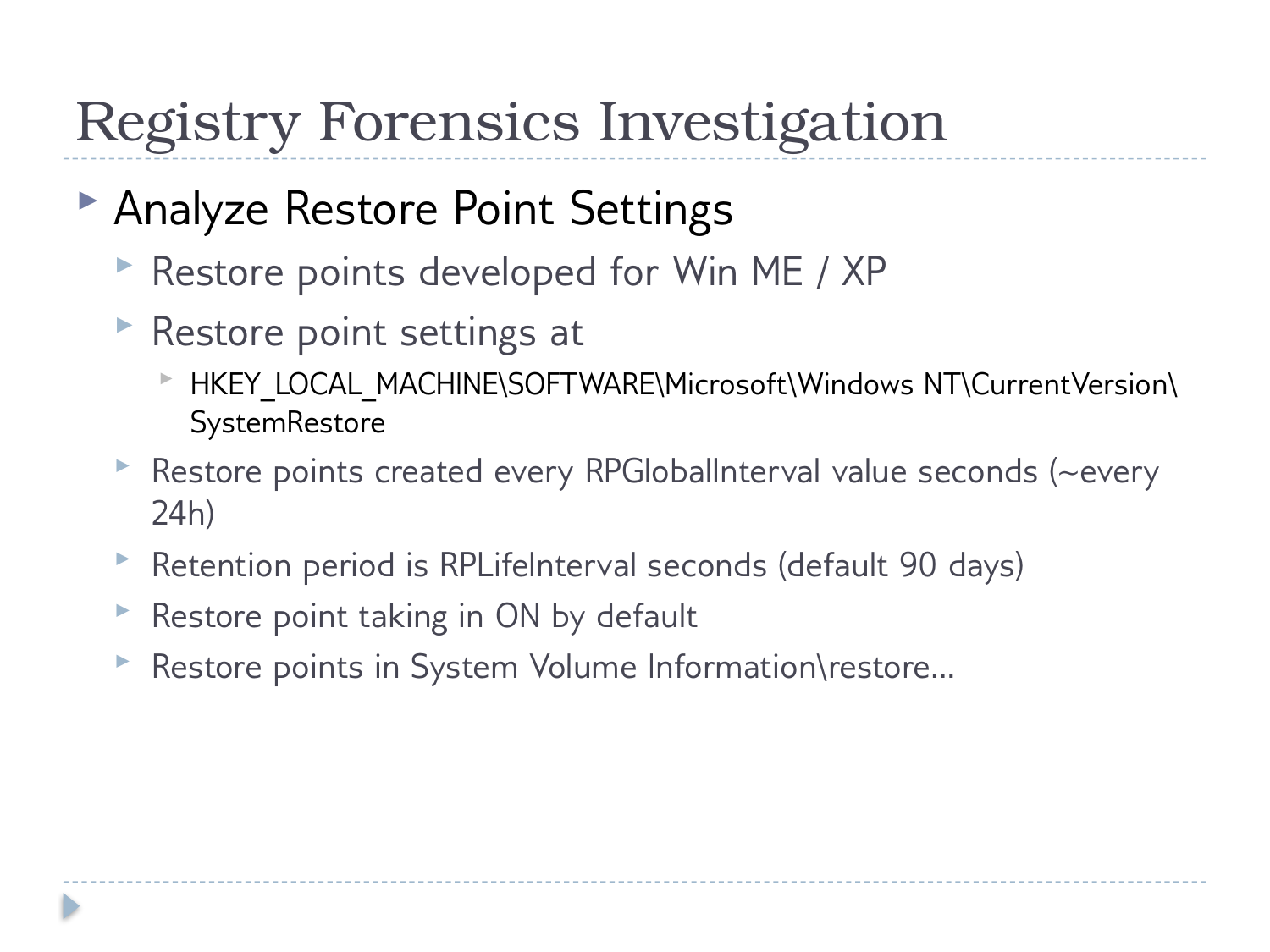

# Registry Forensics Investigation
Analyze Restore Point Settings
Restore points developed for Win ME / XP
Restore point settings at
HKEY_LOCAL_MACHINE\SOFTWARE\Microsoft\Windows NT\CurrentVersion\SystemRestore
Restore points created every RPGlobalInterval value seconds (~every 24h)
Retention period is RPLifeInterval seconds (default 90 days)
Restore point taking in ON by default
Restore points in System Volume Information\restore…